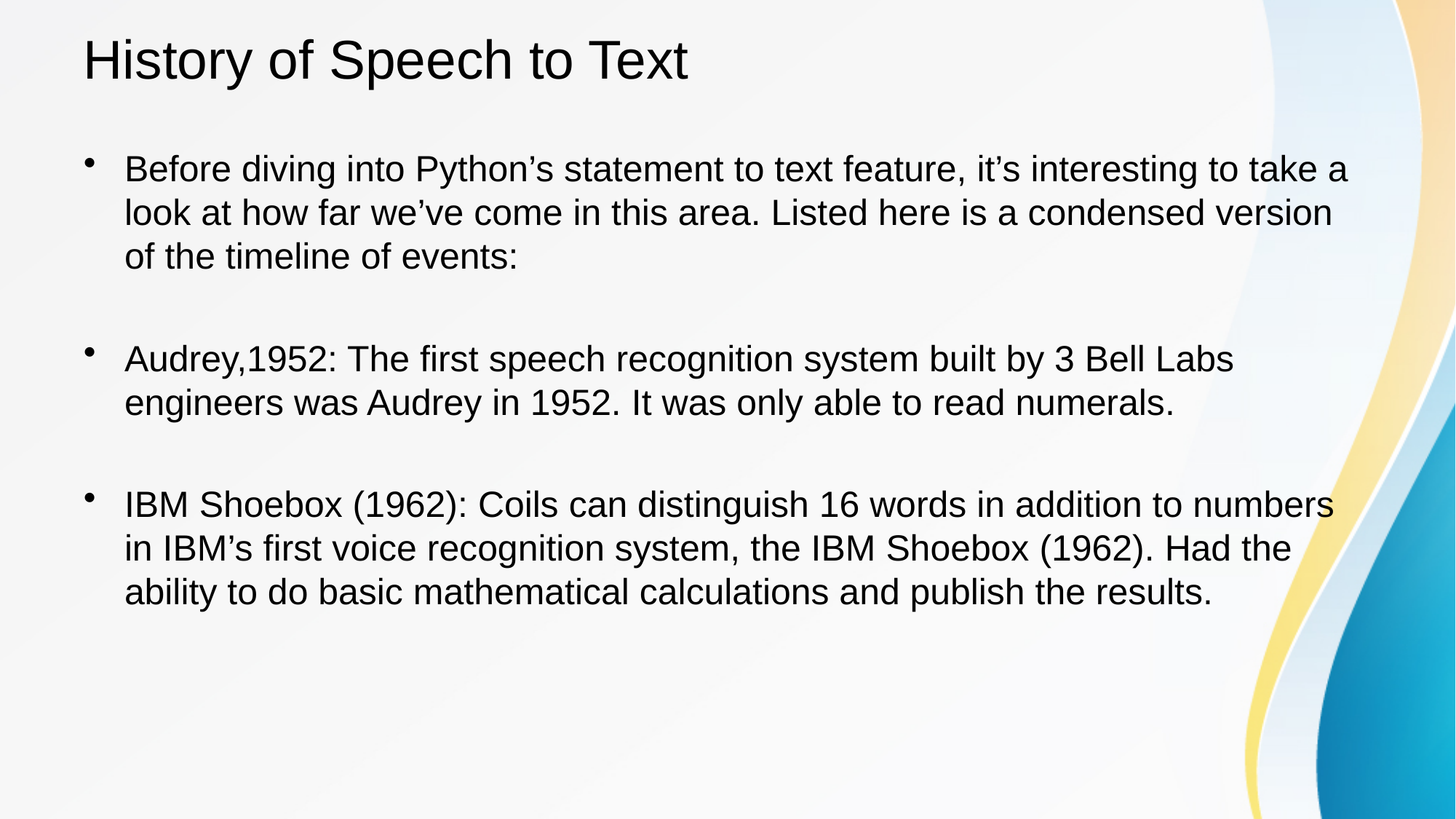

# History of Speech to Text
Before diving into Python’s statement to text feature, it’s interesting to take a look at how far we’ve come in this area. Listed here is a condensed version of the timeline of events:

Audrey,1952: The first speech recognition system built by 3 Bell Labs engineers was Audrey in 1952. It was only able to read numerals.

IBM Shoebox (1962): Coils can distinguish 16 words in addition to numbers in IBM’s first voice recognition system, the IBM Shoebox (1962). Had the ability to do basic mathematical calculations and publish the results.